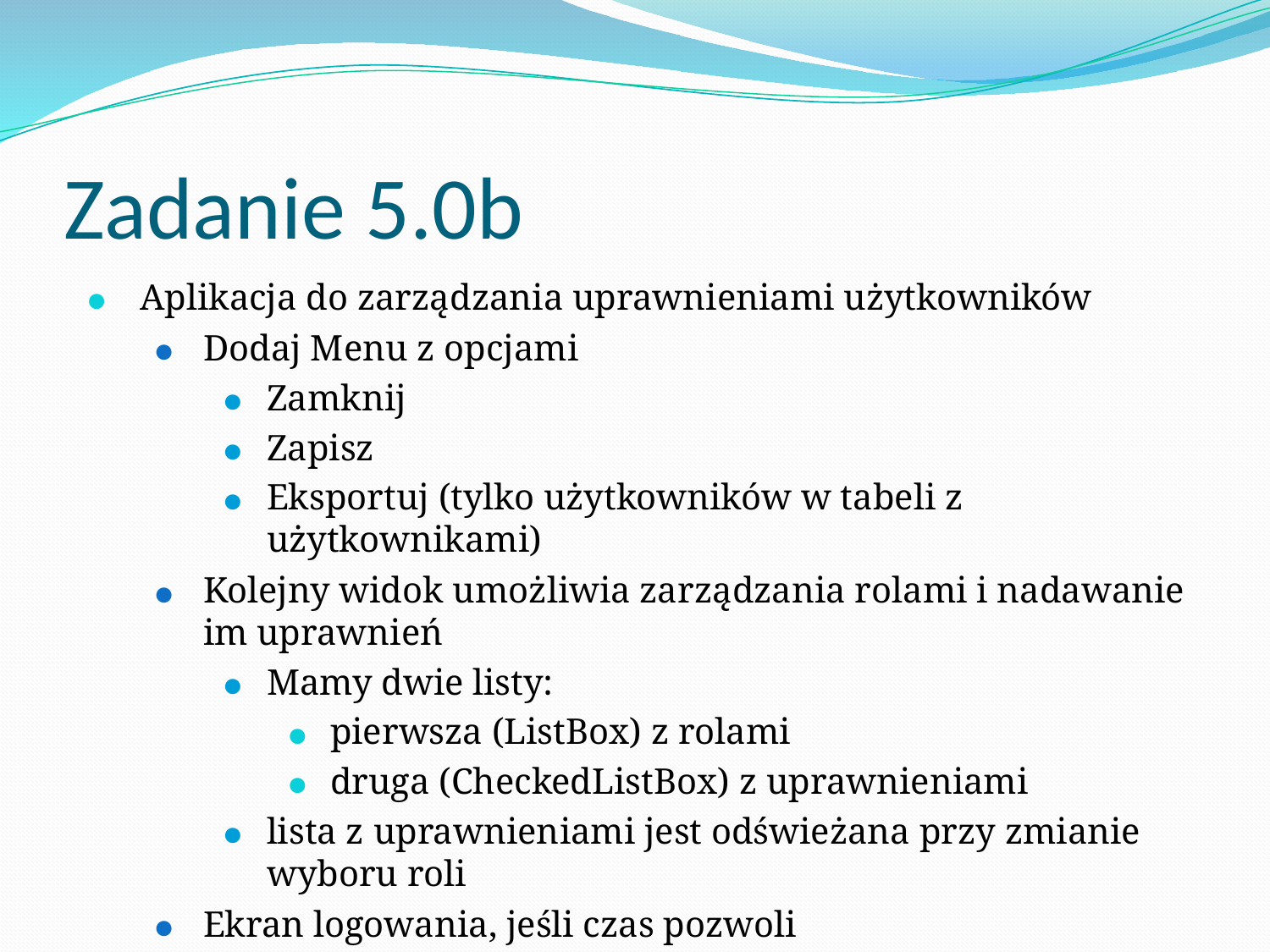

# Zadanie 5.0b
Aplikacja do zarządzania uprawnieniami użytkowników
Dodaj Menu z opcjami
Zamknij
Zapisz
Eksportuj (tylko użytkowników w tabeli z użytkownikami)
Kolejny widok umożliwia zarządzania rolami i nadawanie im uprawnień
Mamy dwie listy:
pierwsza (ListBox) z rolami
druga (CheckedListBox) z uprawnieniami
lista z uprawnieniami jest odświeżana przy zmianie wyboru roli
Ekran logowania, jeśli czas pozwoli